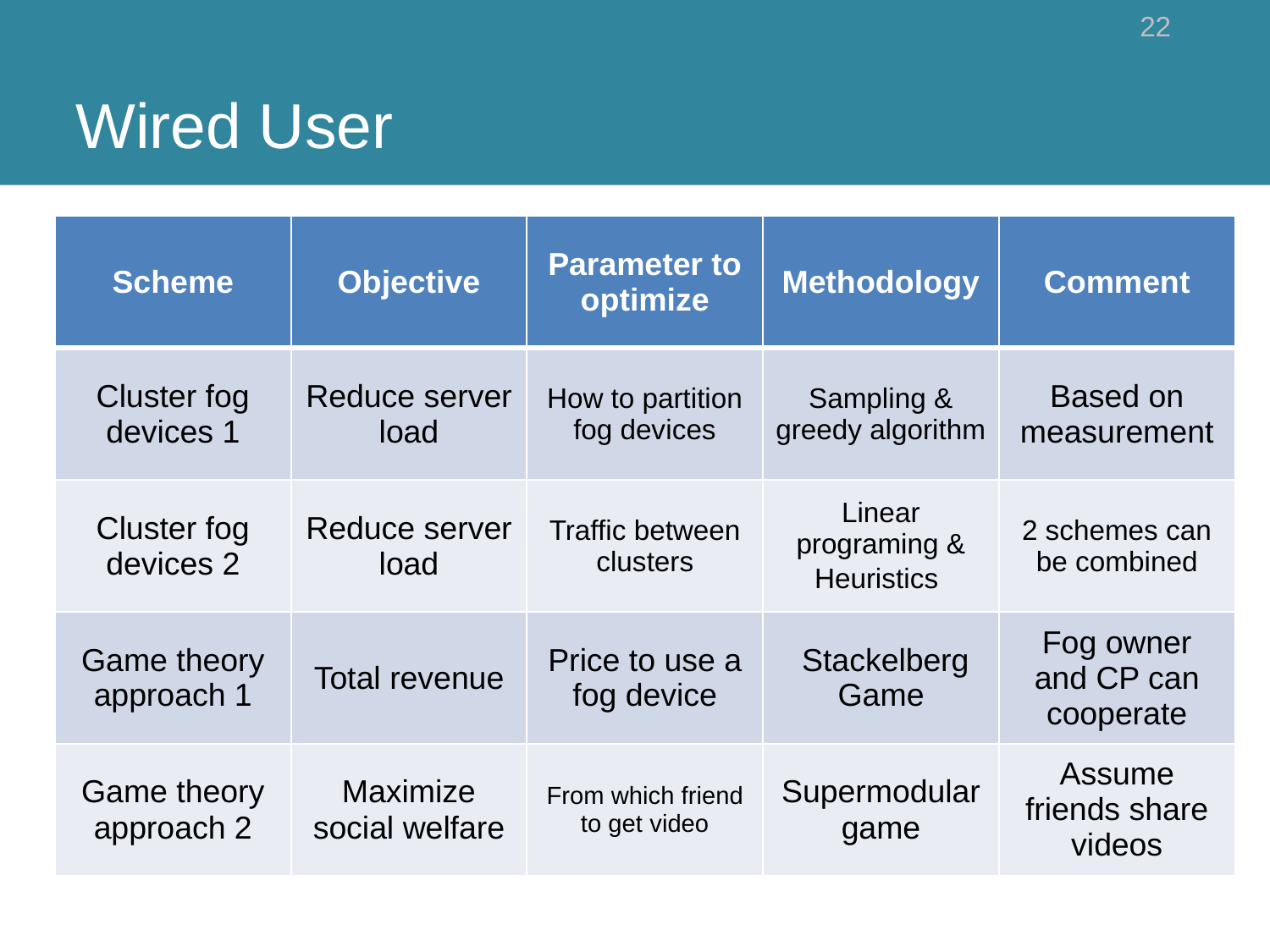

# Wired User
22
| Scheme | Objective | Parameter to optimize | Methodology | Comment |
| --- | --- | --- | --- | --- |
| Cluster fog devices 1 | Reduce server load | How to partition fog devices | Sampling & greedy algorithm | Based on measurement |
| Cluster fog devices 2 | Reduce server load | Traffic between clusters | Linear programing & Heuristics | 2 schemes can be combined |
| Game theory approach 1 | Total revenue | Price to use a fog device | Stackelberg Game | Fog owner and CP can cooperate |
| Game theory approach 2 | Maximize social welfare | From which friend to get video | Supermodular game | Assume friends share videos |